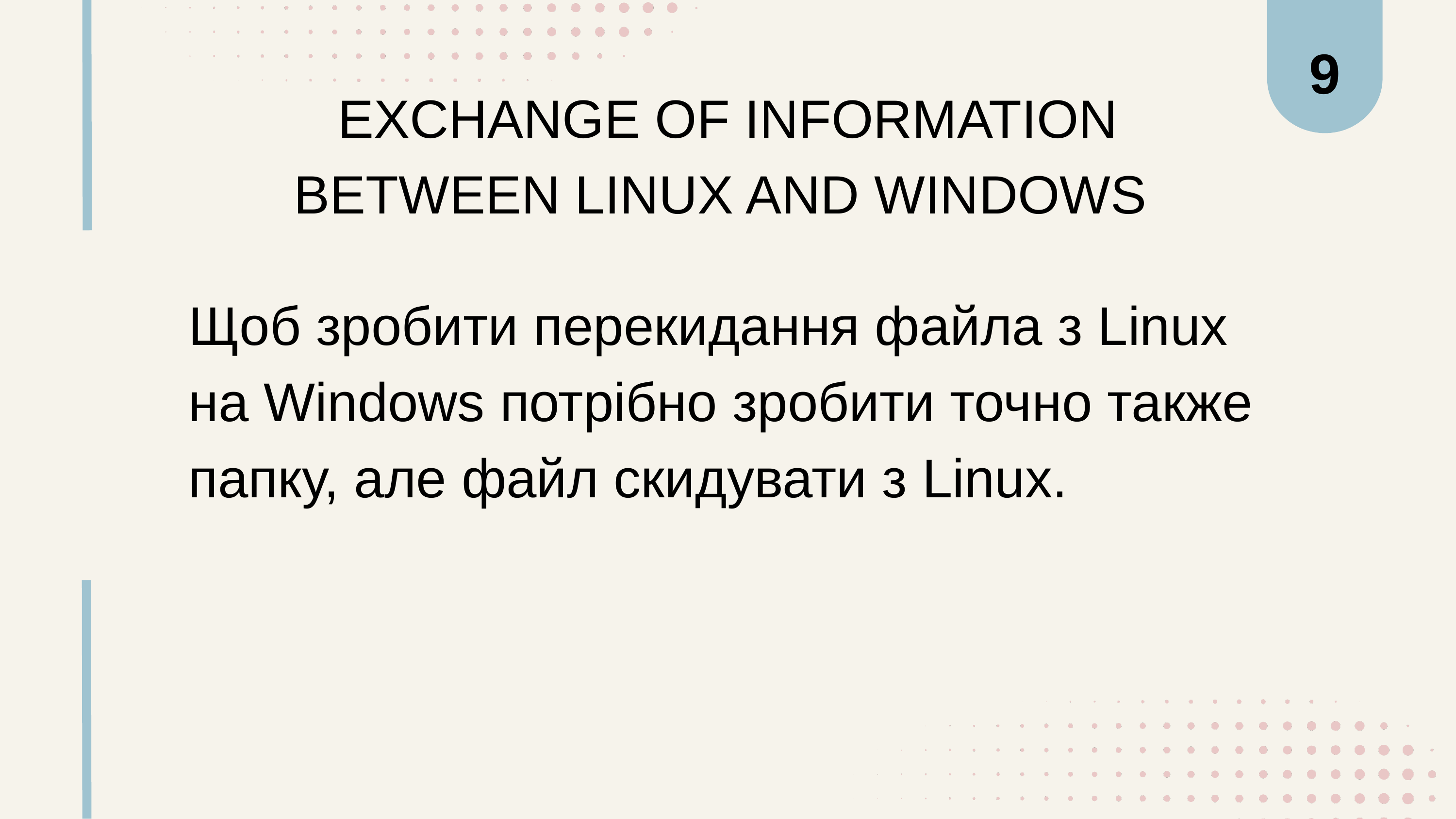

9

EXCHANGE OF INFORMATION BETWEEN LINUX AND WINDOWS
Щоб зробити перекидання файла з Linux на Windows потрібно зробити точно также папку, але файл скидувати з Linux.